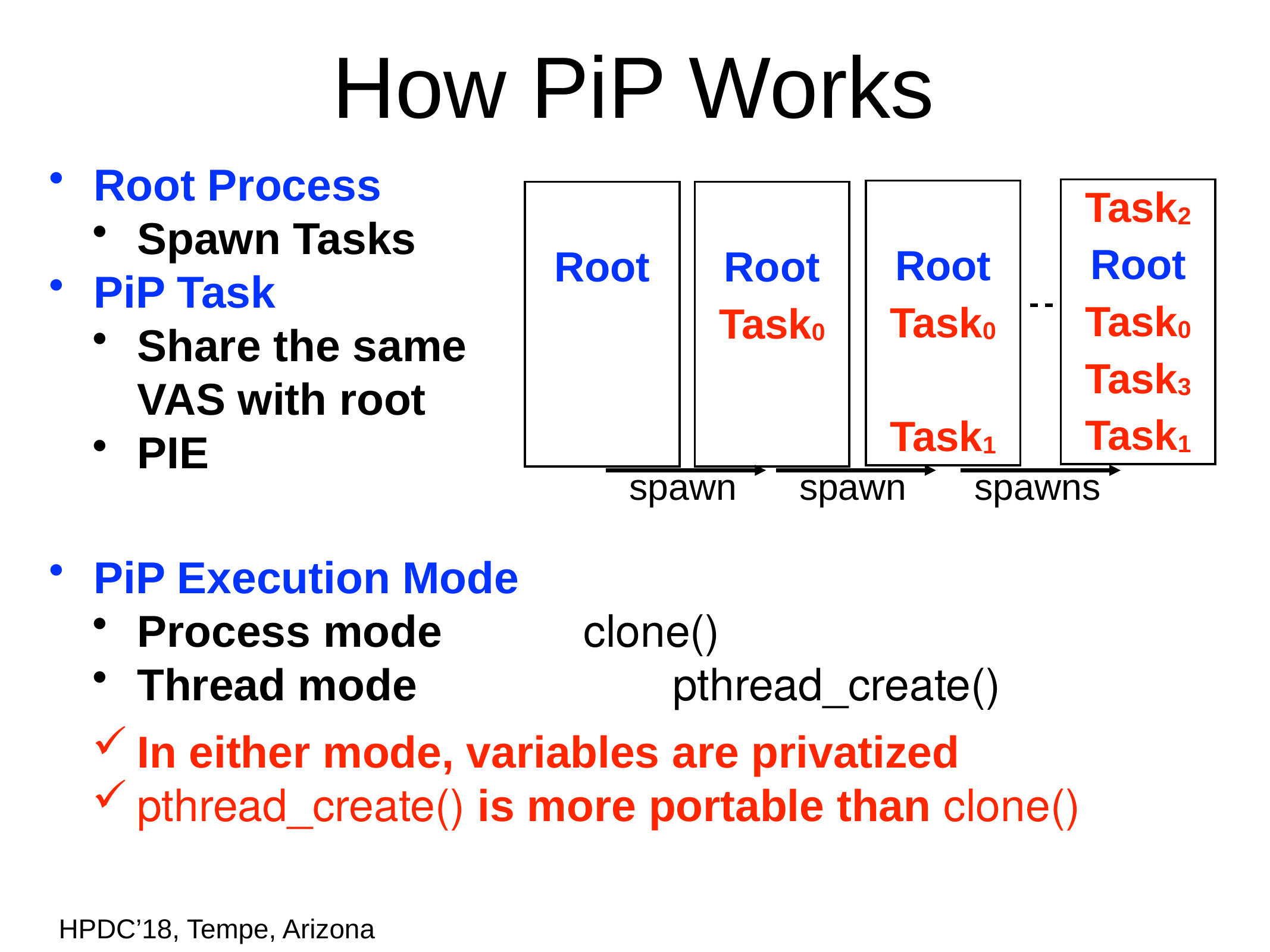

# How PiP Works
Root Process
Spawn Tasks
PiP Task
Share the same
VAS with root
PIE

PiP Execution Mode
Process mode		clone()
Thread mode			pthread_create()
In either mode, variables are privatized
pthread_create() is more portable than clone()
| Task2 |
| --- |
| Root |
| Task0 |
| Task3 |
| Task1 |
|  |
| --- |
| Root |
| Task0 |
|  |
| Task1 |
|  |
| --- |
| Root |
|  |
|  |
|  |
|  |
| --- |
| Root |
| Task0 |
|  |
|  |

spawn
spawn
spawns

12